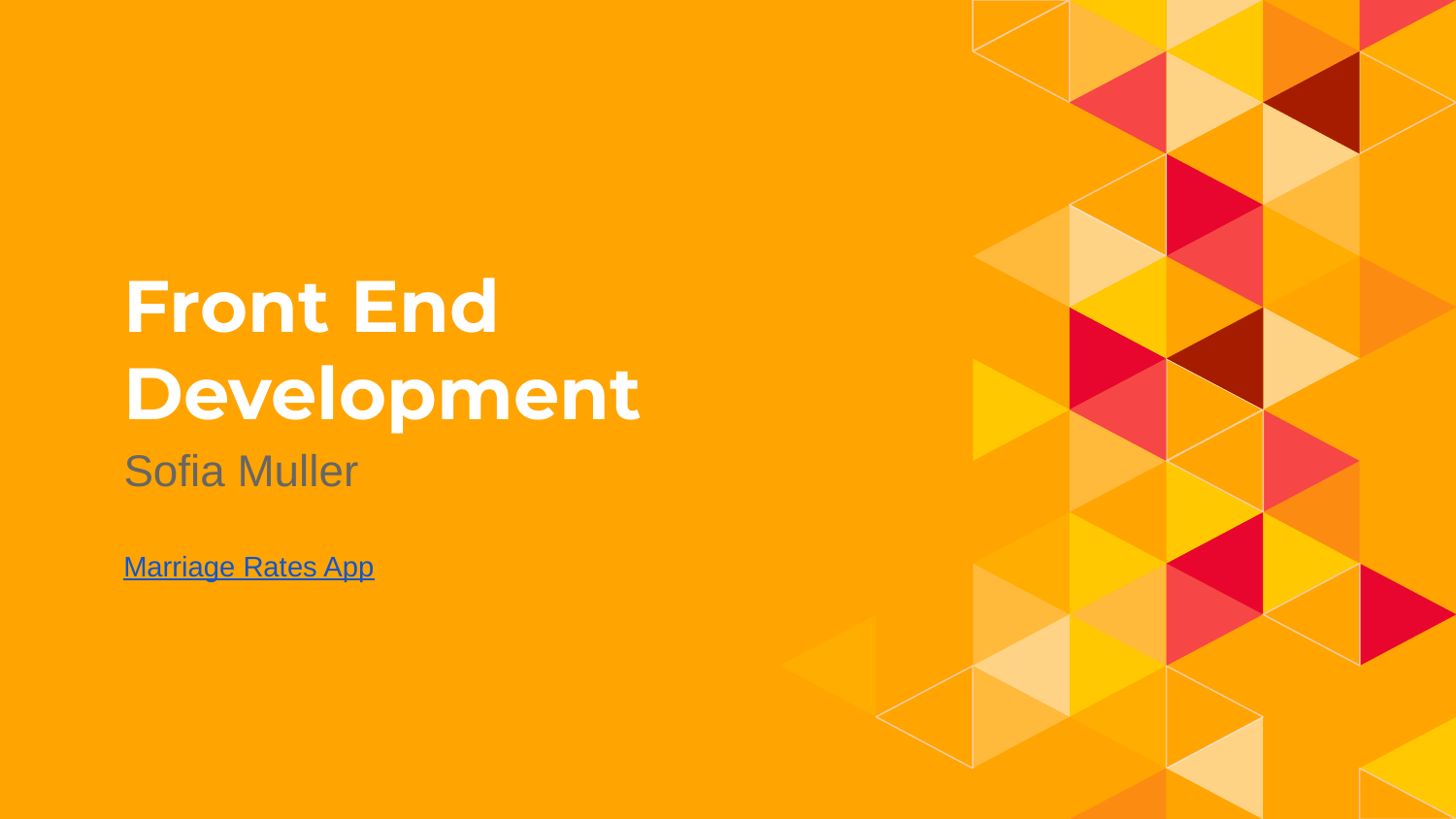

# 1.
Front End Development
Sofia Muller
Marriage Rates App